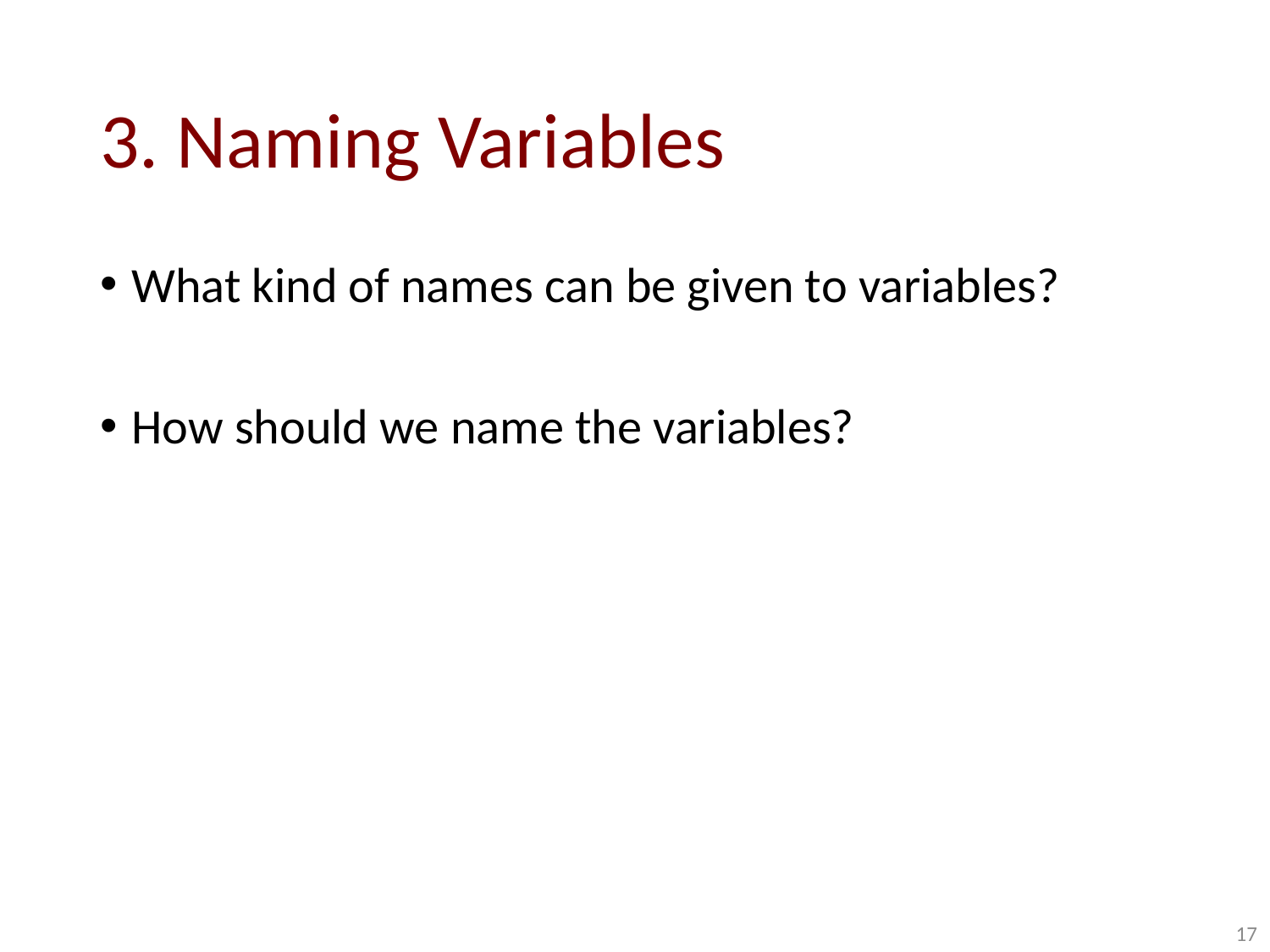

# 3. Naming Variables
What kind of names can be given to variables?

How should we name the variables?
17